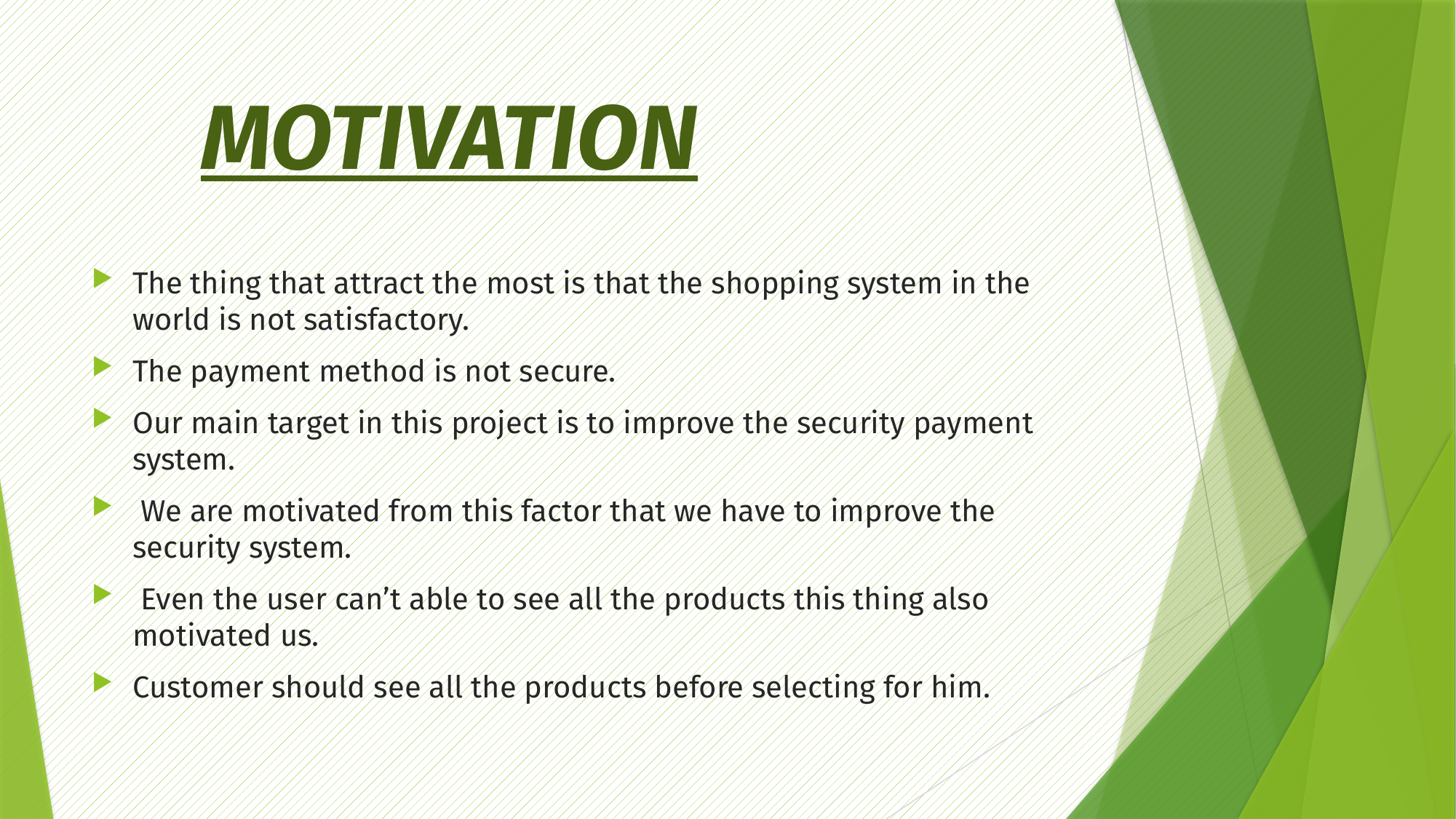

# MOTIVATION
The thing that attract the most is that the shopping system in the world is not satisfactory.
The payment method is not secure.
Our main target in this project is to improve the security payment system.
 We are motivated from this factor that we have to improve the security system.
 Even the user can’t able to see all the products this thing also motivated us.
Customer should see all the products before selecting for him.